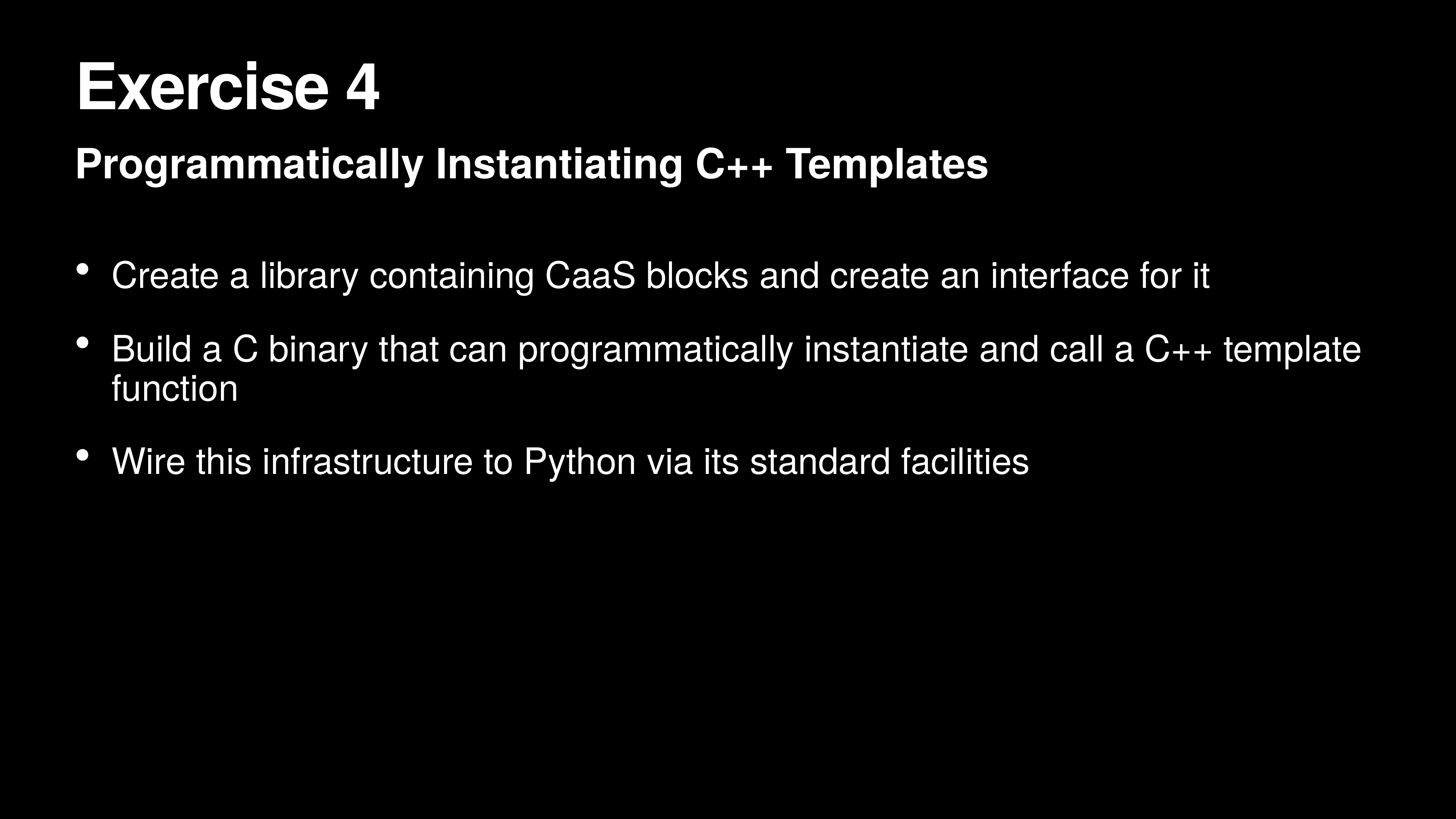

# Exercise 4
Programmatically Instantiating C++ Templates
Create a library containing CaaS blocks and create an interface for it
Build a C binary that can programmatically instantiate and call a C++ template  function
Wire this infrastructure to Python via its standard facilities